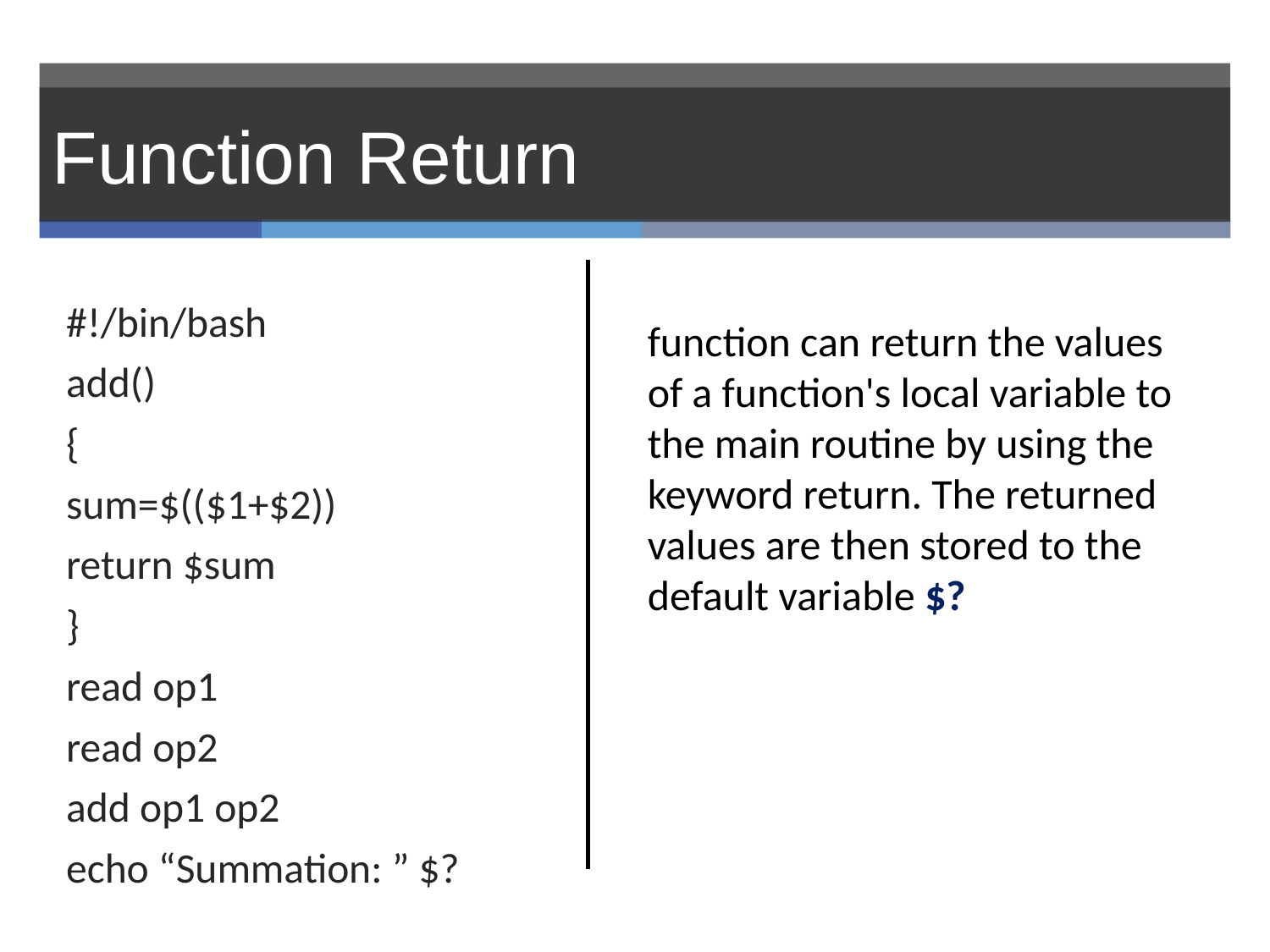

# Function Return
#!/bin/bash
add()
{
sum=$(($1+$2))
return $sum
}
read op1
read op2
add op1 op2
echo “Summation: ” $?

function can return the values of a function's local variable to the main routine by using the keyword return. The returned values are then stored to the default variable $?